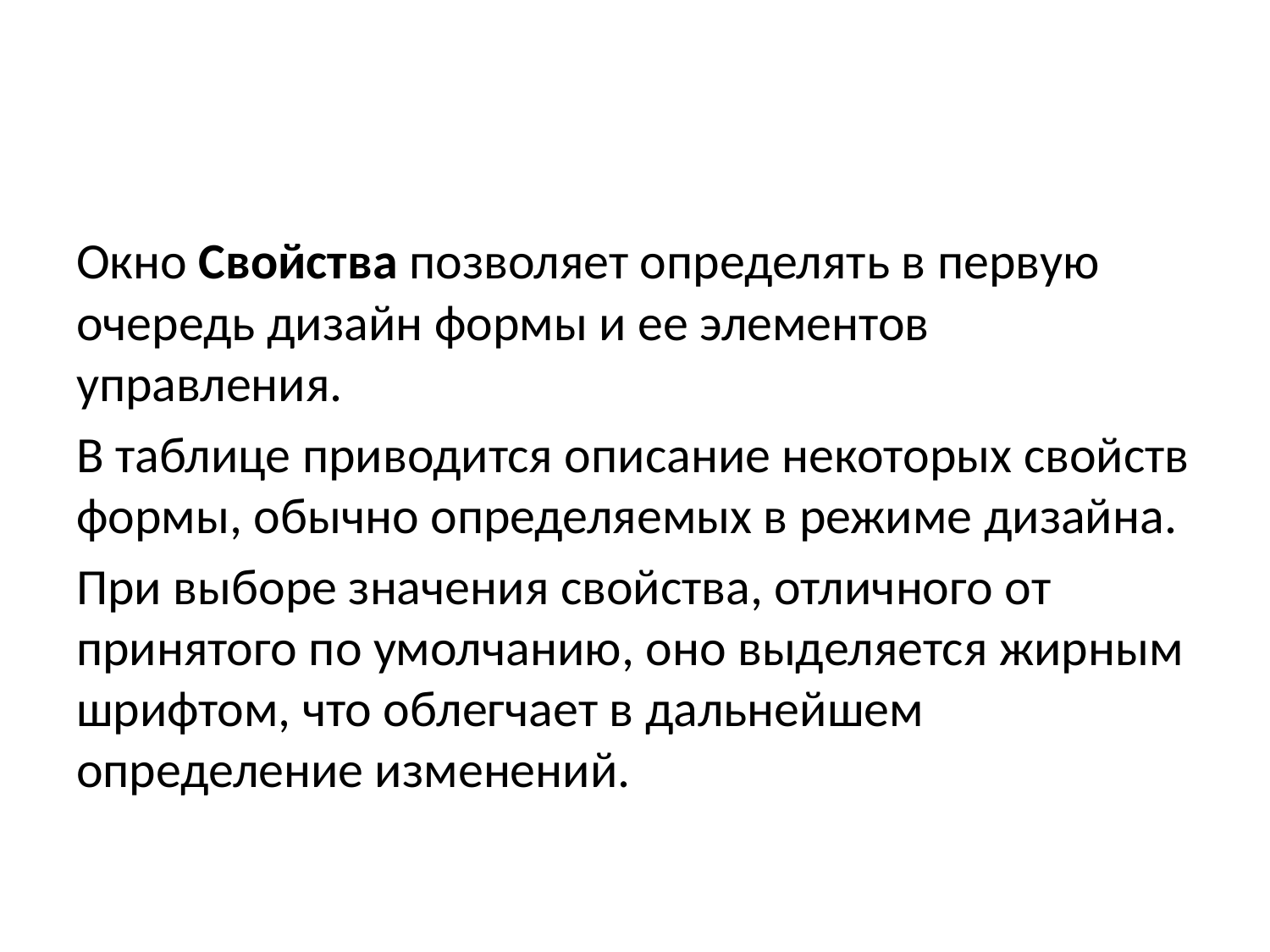

#
Окно Свойства позволяет определять в первую очередь дизайн формы и ее элементов управления.
В таблице приводится описание некоторых свойств формы, обычно определяемых в режиме дизайна.
При выборе значения свойства, отличного от принятого по умолчанию, оно выделяется жирным шрифтом, что облегчает в дальнейшем определение изменений.